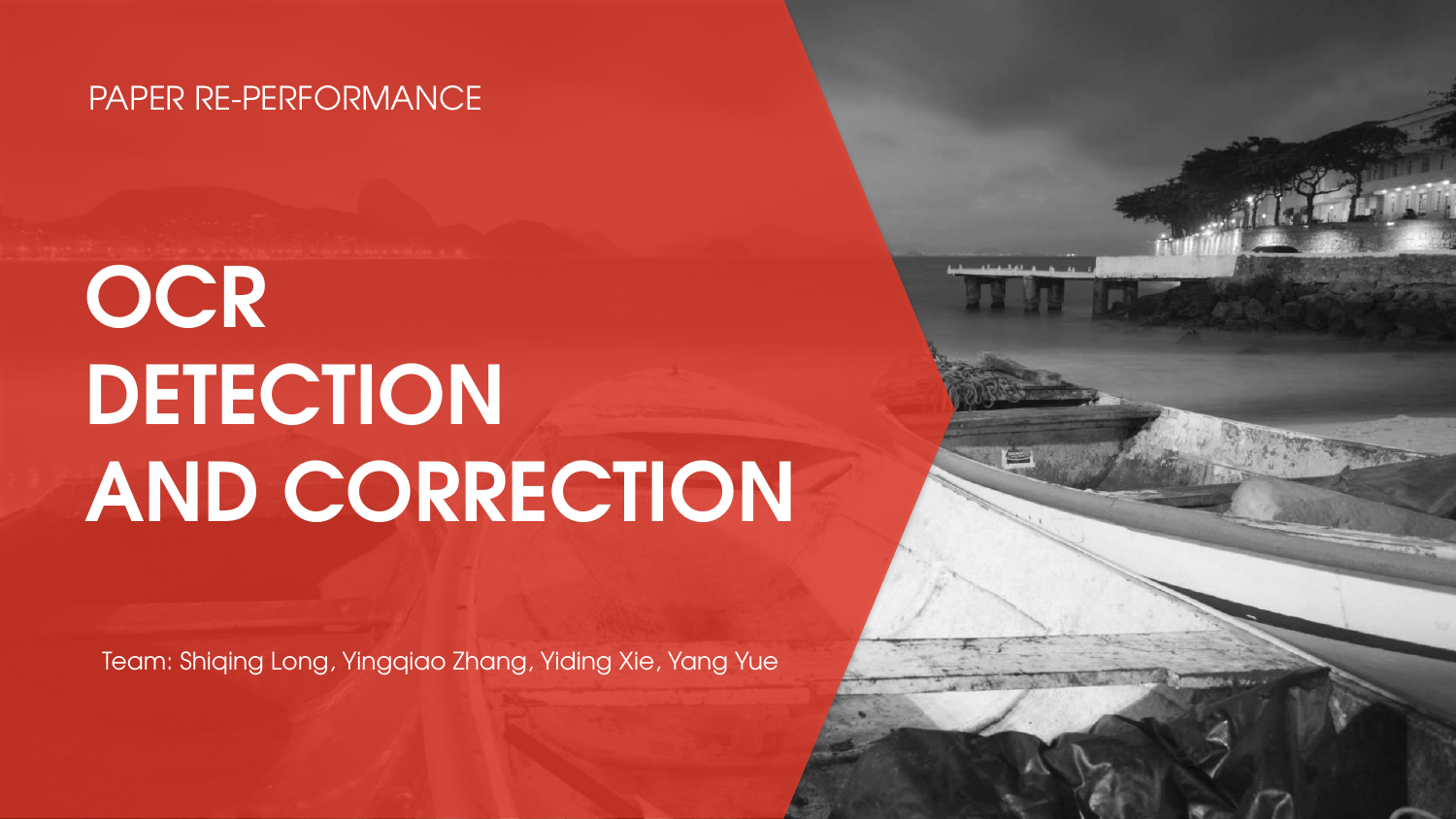

PAPER RE-PERFORMANCE
OCR
DETECTION
AND CORRECTION
Team: Shiqing Long, Yingqiao Zhang, Yiding Xie, Yang Yue